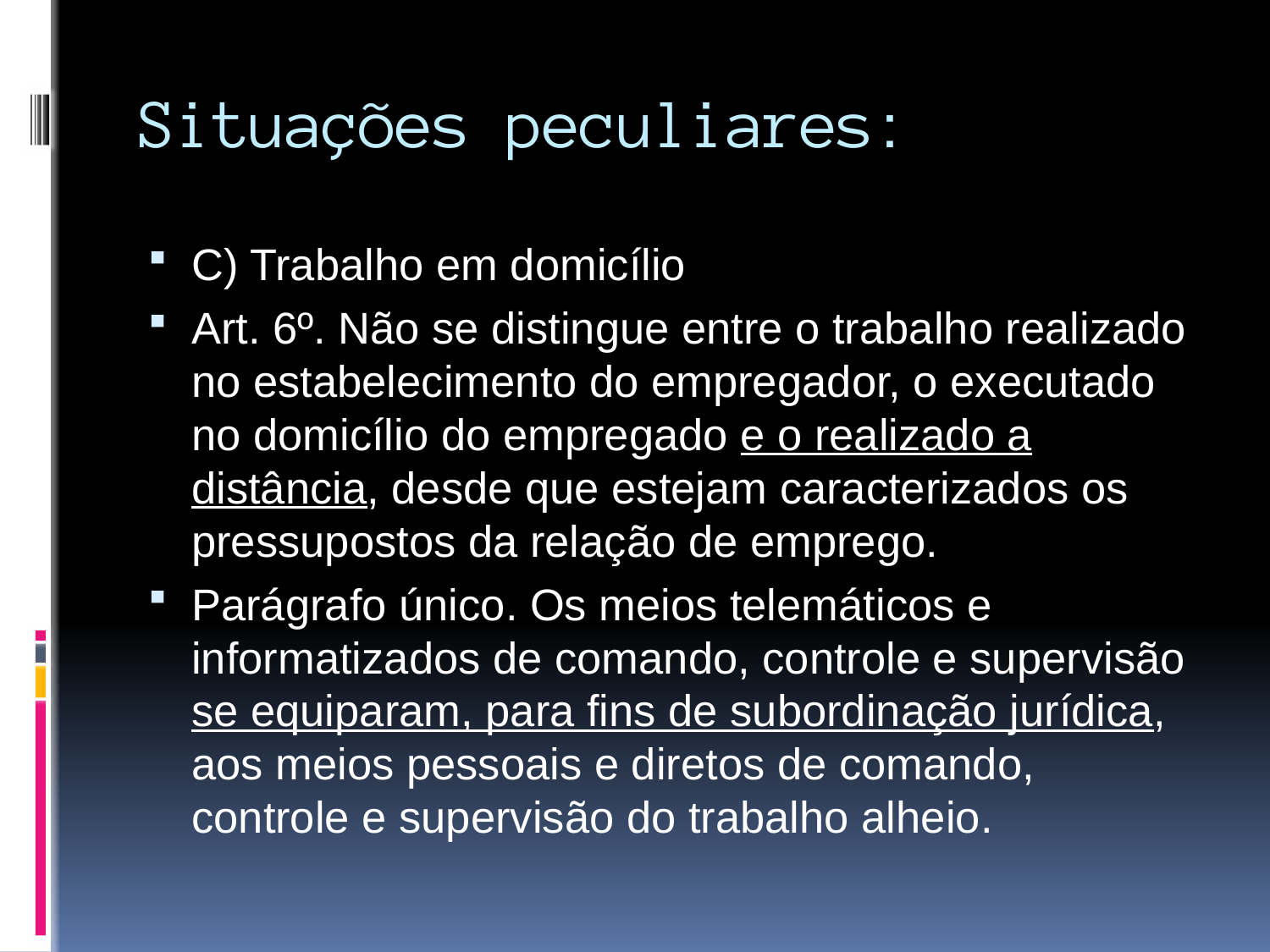

# Situações peculiares:

C) Trabalho em domicílio
Art. 6º. Não se distingue entre o trabalho realizado no estabelecimento do empregador, o executado no domicílio do empregado e o realizado a distância, desde que estejam caracterizados os pressupostos da relação de emprego.
Parágrafo único. Os meios telemáticos e informatizados de comando, controle e supervisão se equiparam, para fins de subordinação jurídica, aos meios pessoais e diretos de comando, controle e supervisão do trabalho alheio.